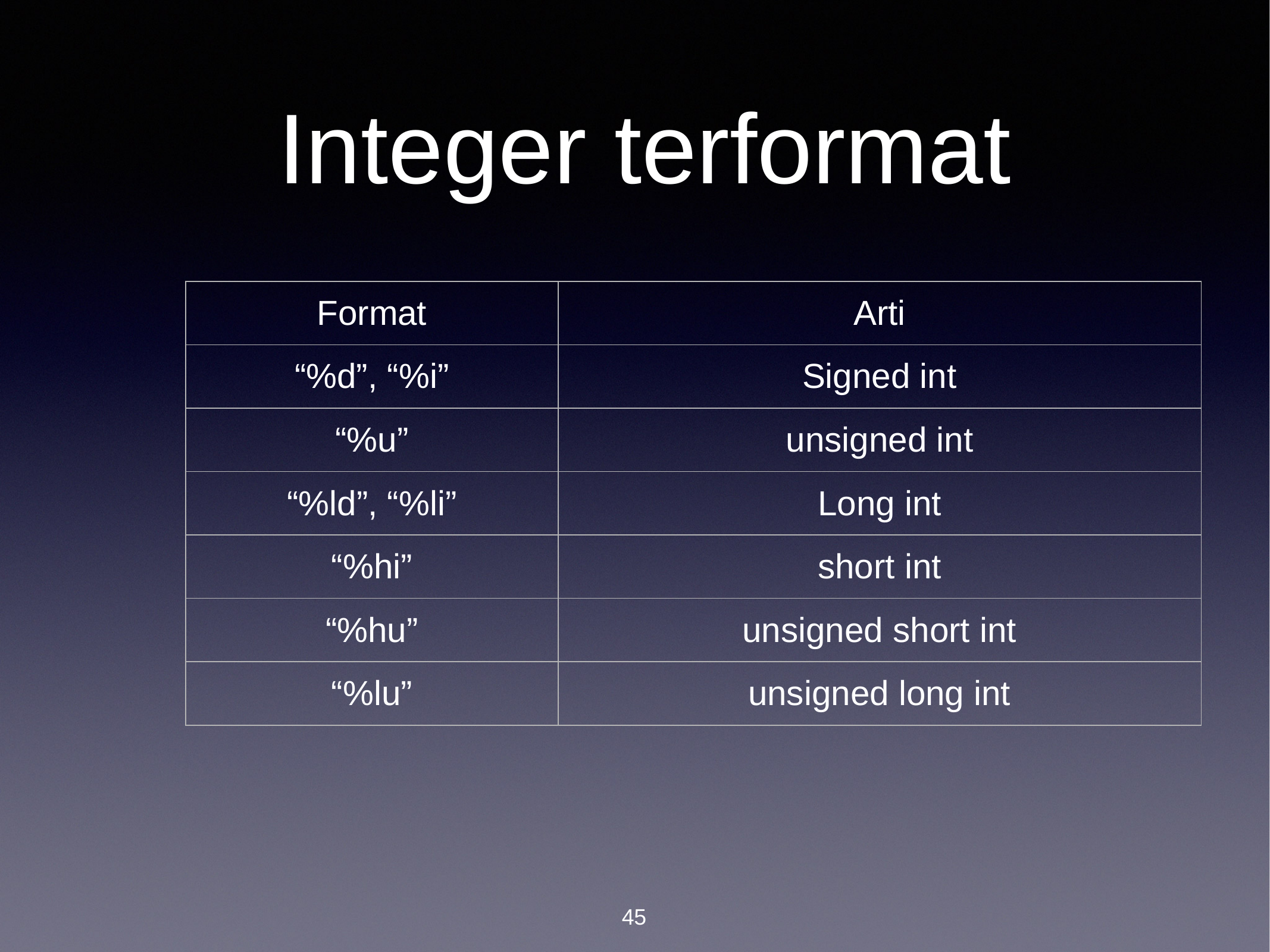

# Integer terformat
| Format | Arti |
| --- | --- |
| “%d”, “%i” | Signed int |
| “%u” | unsigned int |
| “%ld”, “%li” | Long int |
| “%hi” | short int |
| “%hu” | unsigned short int |
| “%lu” | unsigned long int |
45